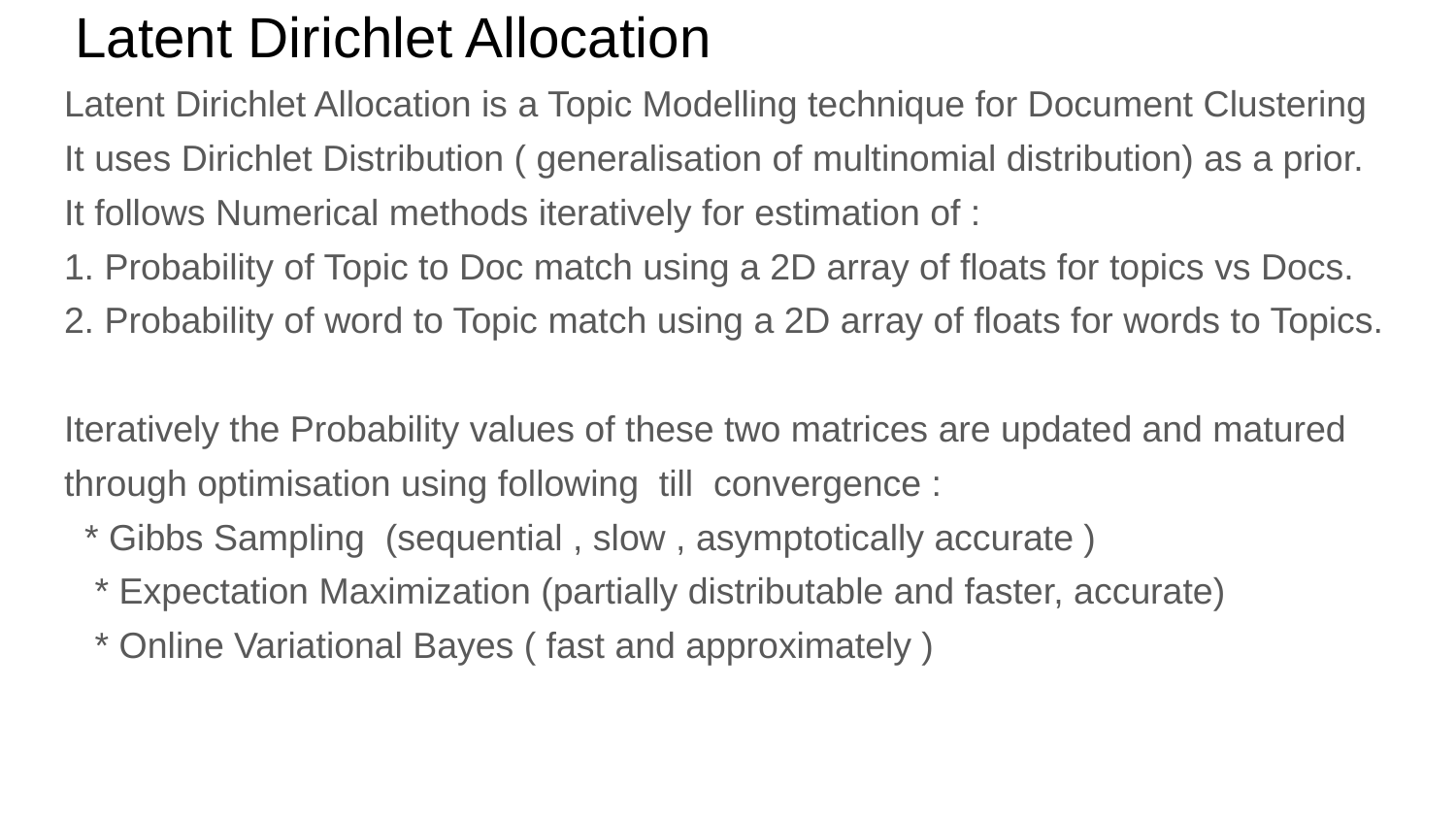

# Latent Dirichlet Allocation
Latent Dirichlet Allocation is a Topic Modelling technique for Document Clustering
It uses Dirichlet Distribution ( generalisation of multinomial distribution) as a prior.
It follows Numerical methods iteratively for estimation of :
1. Probability of Topic to Doc match using a 2D array of floats for topics vs Docs.
2. Probability of word to Topic match using a 2D array of floats for words to Topics.

Iteratively the Probability values of these two matrices are updated and matured
through optimisation using following  till  convergence :
  * Gibbs Sampling  (sequential , slow , asymptotically accurate )
   * Expectation Maximization (partially distributable and faster, accurate)
   * Online Variational Bayes ( fast and approximately )